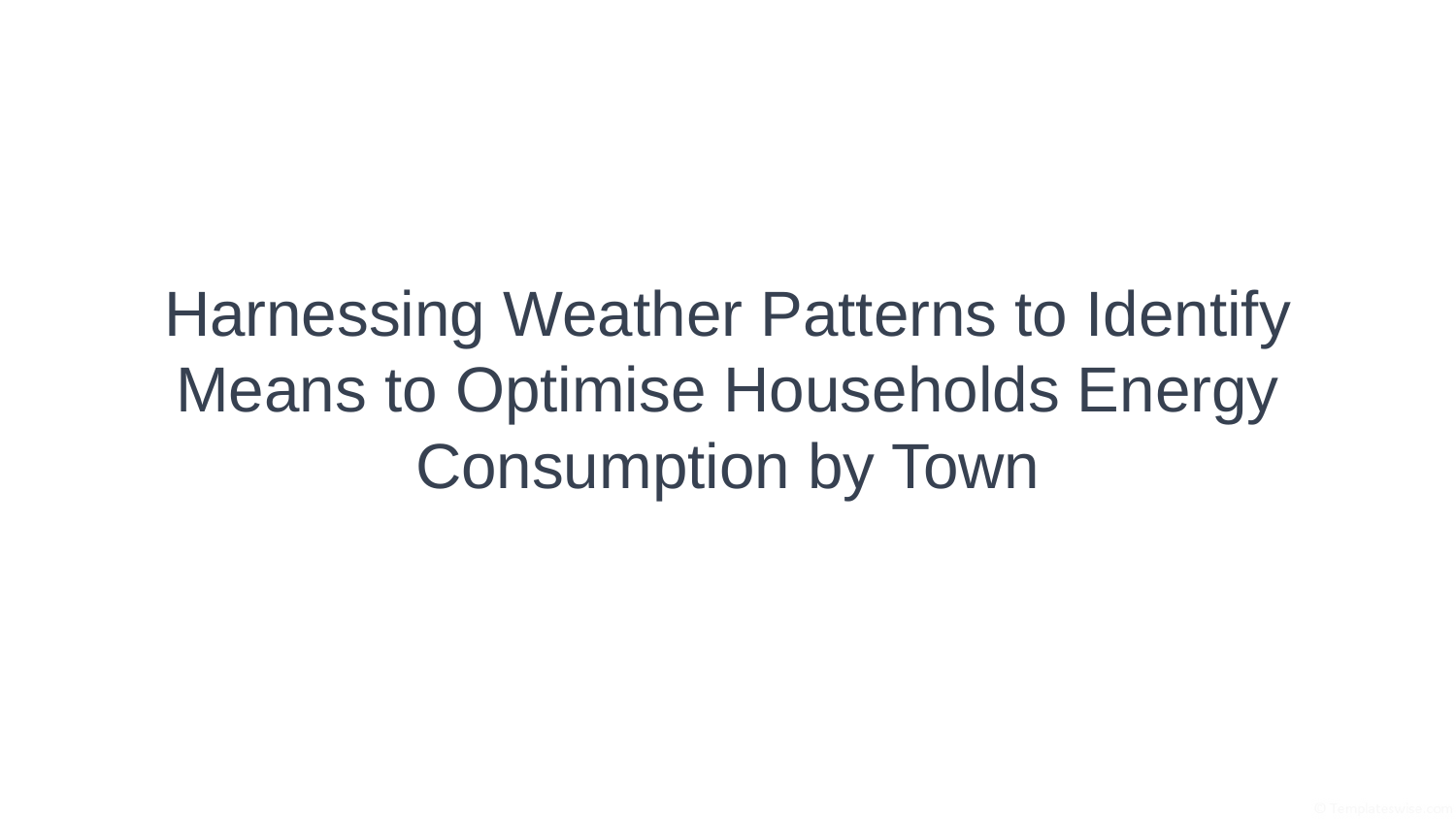

# Harnessing Weather Patterns to Identify Means to Optimise Households Energy Consumption by Town